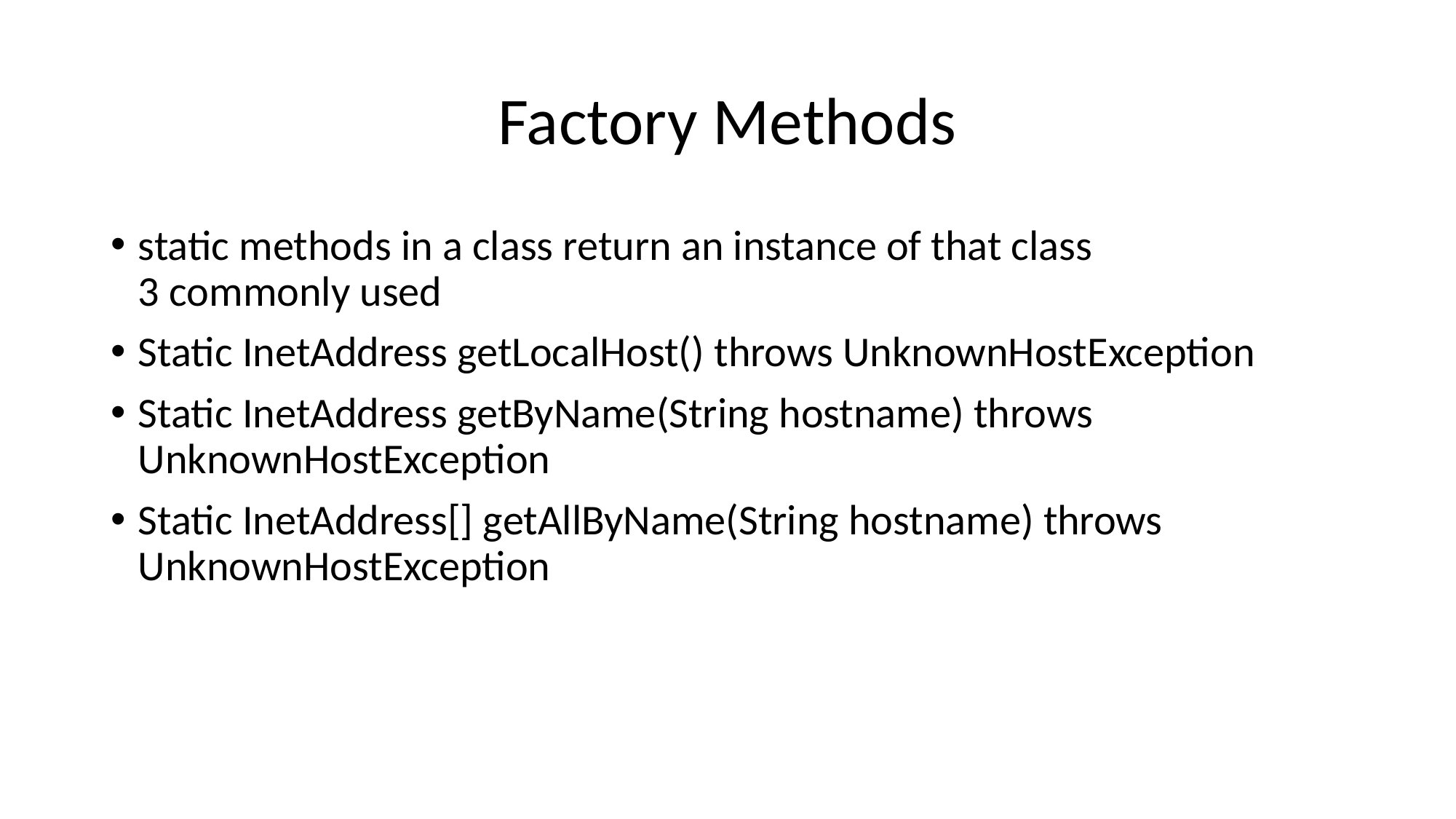

# Factory Methods
static methods in a class return an instance of that class
3 commonly used
Static InetAddress getLocalHost() throws UnknownHostException
Static InetAddress getByName(String hostname) throws UnknownHostException
Static InetAddress[] getAllByName(String hostname) throws UnknownHostException